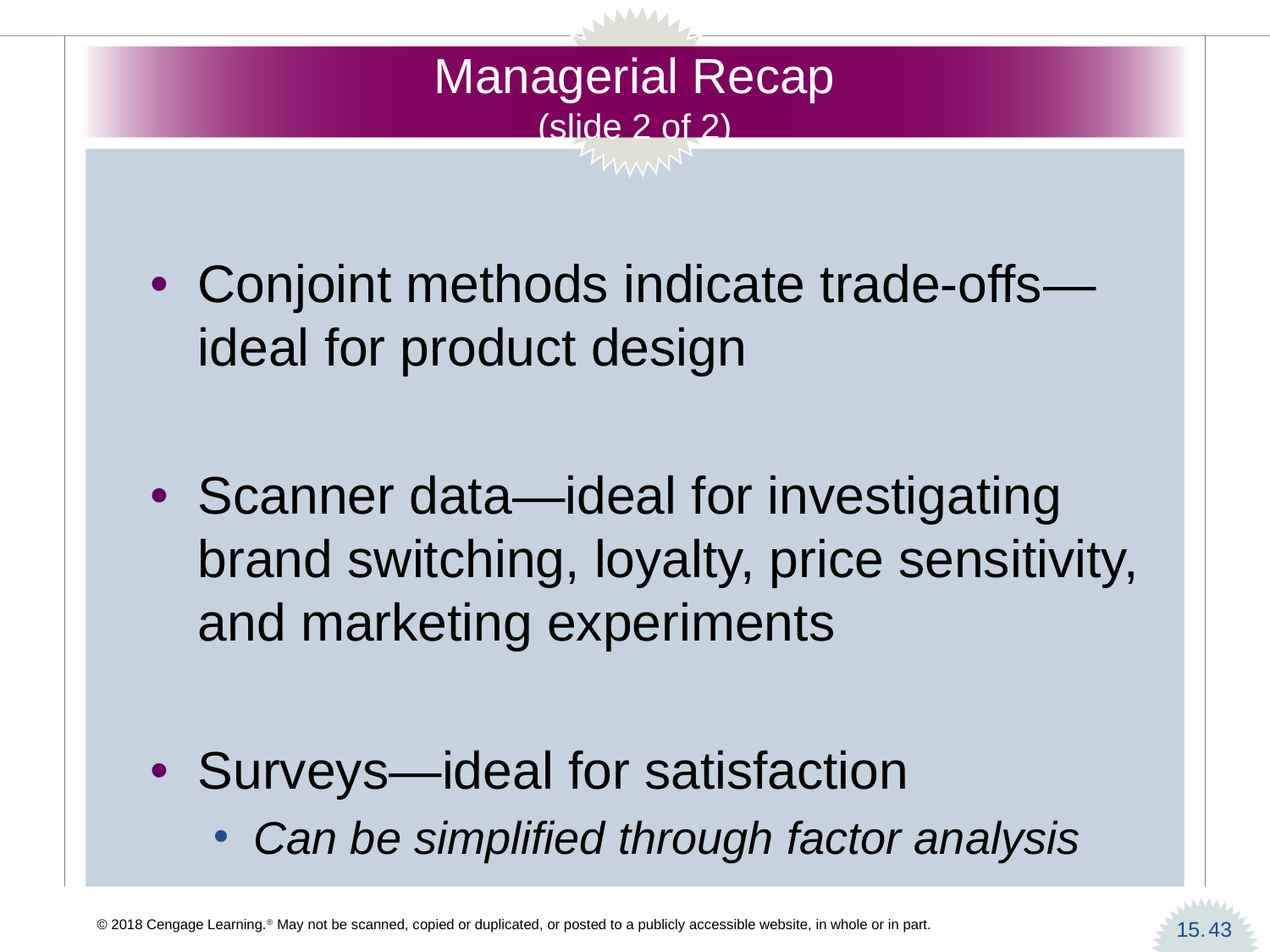

# Managerial Recap (slide 2 of 2)
Conjoint methods indicate trade-offs—ideal for product design

Scanner data—ideal for investigating brand switching, loyalty, price sensitivity, and marketing experiments

Surveys—ideal for satisfaction
Can be simplified through factor analysis

43